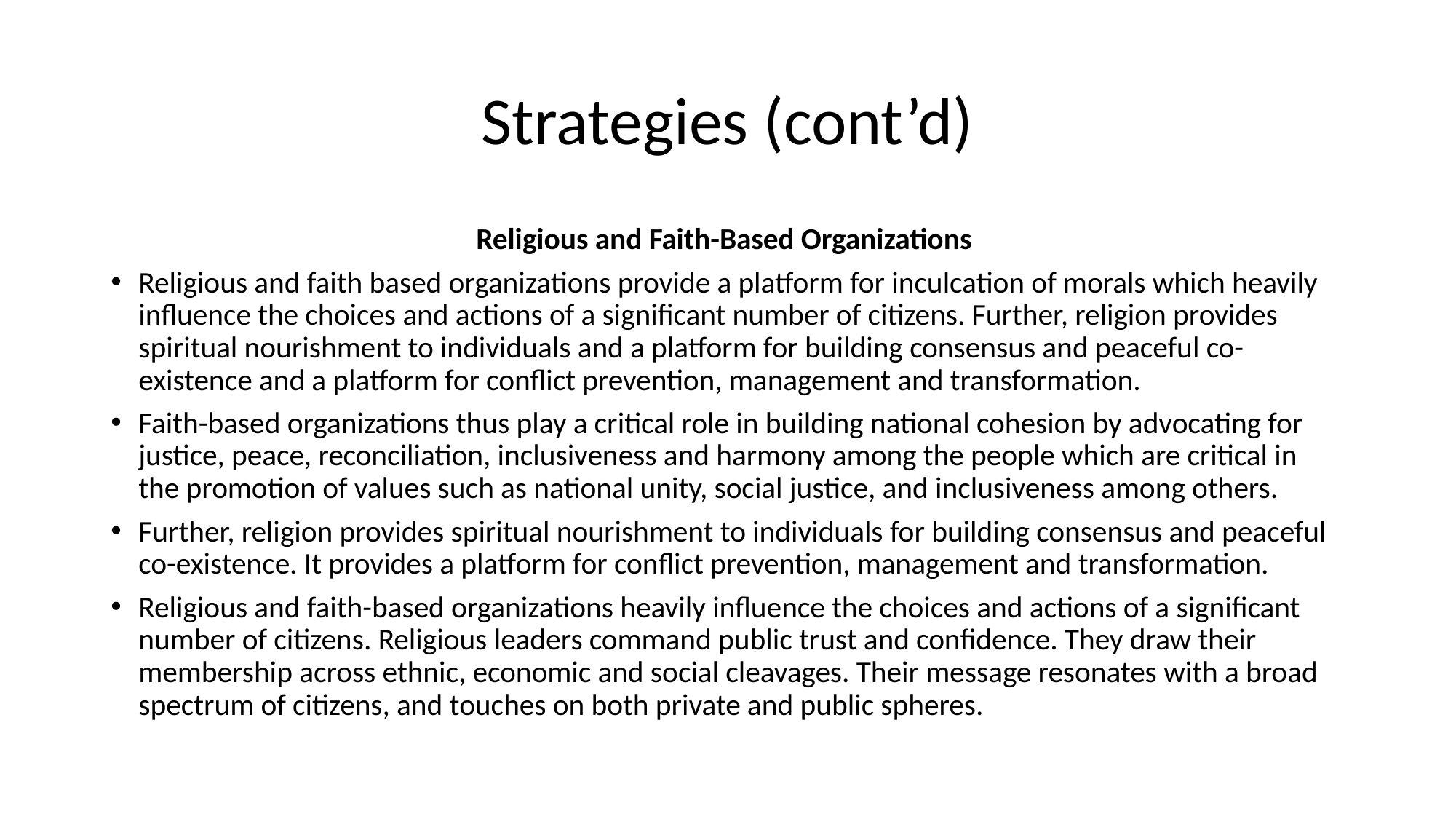

# Strategies (cont’d)
Religious and Faith-Based Organizations
Religious and faith based organizations provide a platform for inculcation of morals which heavily influence the choices and actions of a significant number of citizens. Further, religion provides spiritual nourishment to individuals and a platform for building consensus and peaceful co-existence and a platform for conflict prevention, management and transformation.
Faith-based organizations thus play a critical role in building national cohesion by advocating for justice, peace, reconciliation, inclusiveness and harmony among the people which are critical in the promotion of values such as national unity, social justice, and inclusiveness among others.
Further, religion provides spiritual nourishment to individuals for building consensus and peaceful co-existence. It provides a platform for conflict prevention, management and transformation.
Religious and faith-based organizations heavily influence the choices and actions of a significant number of citizens. Religious leaders command public trust and confidence. They draw their membership across ethnic, economic and social cleavages. Their message resonates with a broad spectrum of citizens, and touches on both private and public spheres.